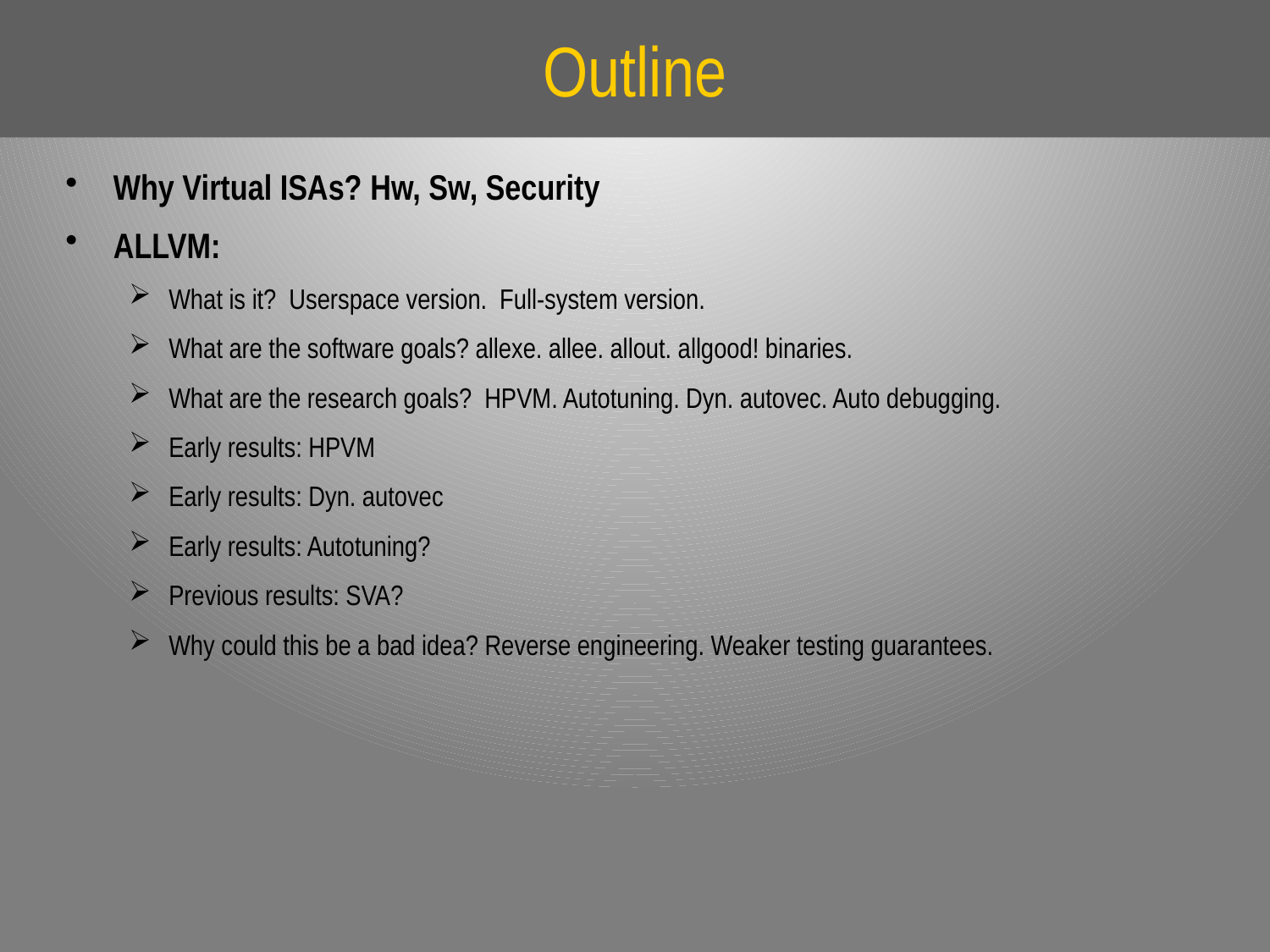

# Outline
Why Virtual ISAs? Hw, Sw, Security
ALLVM:
What is it?  Userspace version.  Full-system version.
What are the software goals? allexe. allee. allout. allgood! binaries.
What are the research goals?  HPVM. Autotuning. Dyn. autovec. Auto debugging.
Early results: HPVM
Early results: Dyn. autovec
Early results: Autotuning?
Previous results: SVA?
Why could this be a bad idea? Reverse engineering. Weaker testing guarantees.